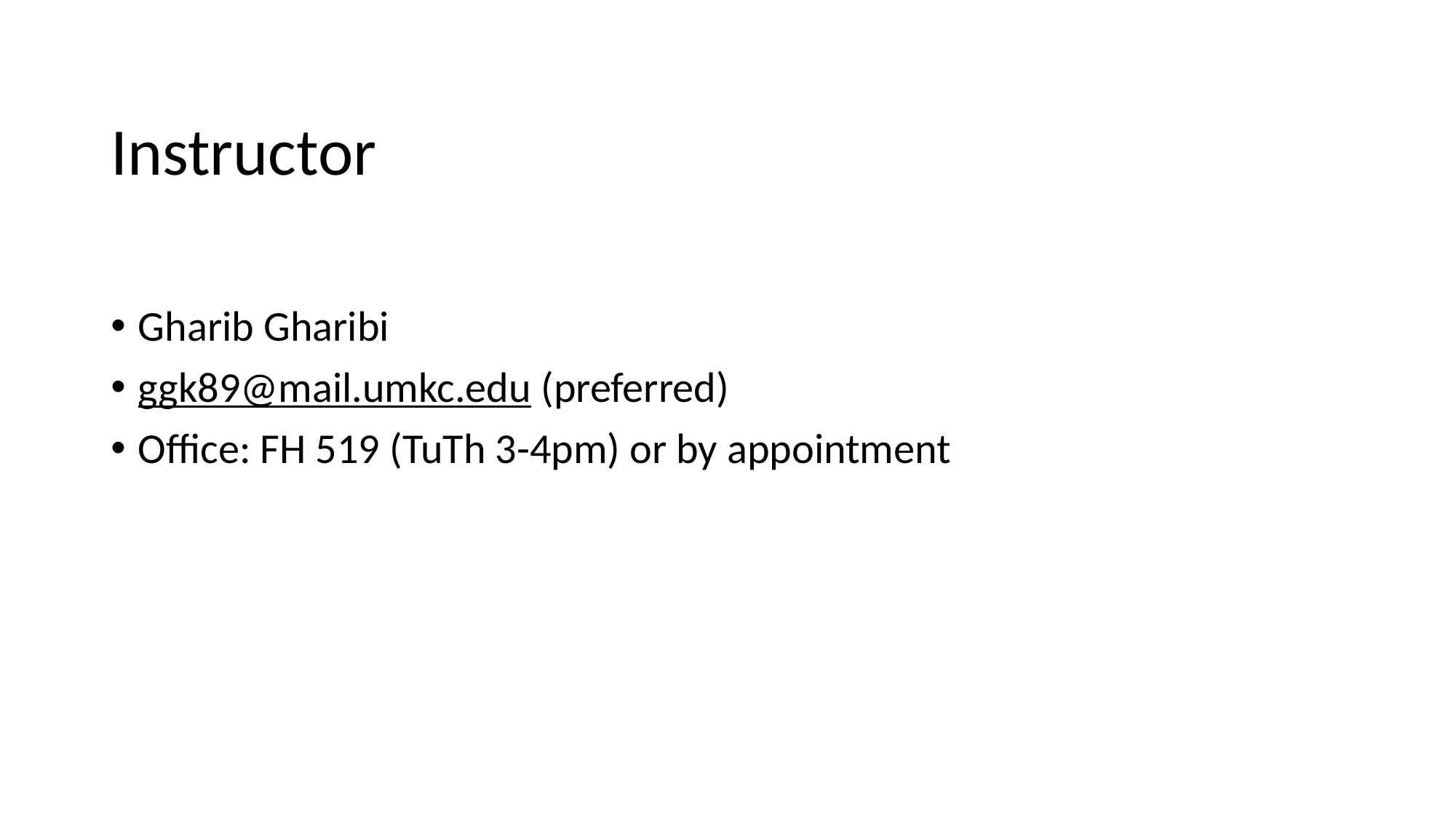

# Instructor
Gharib Gharibi
ggk89@mail.umkc.edu (preferred)
Office: FH 519 (TuTh 3-4pm) or by appointment